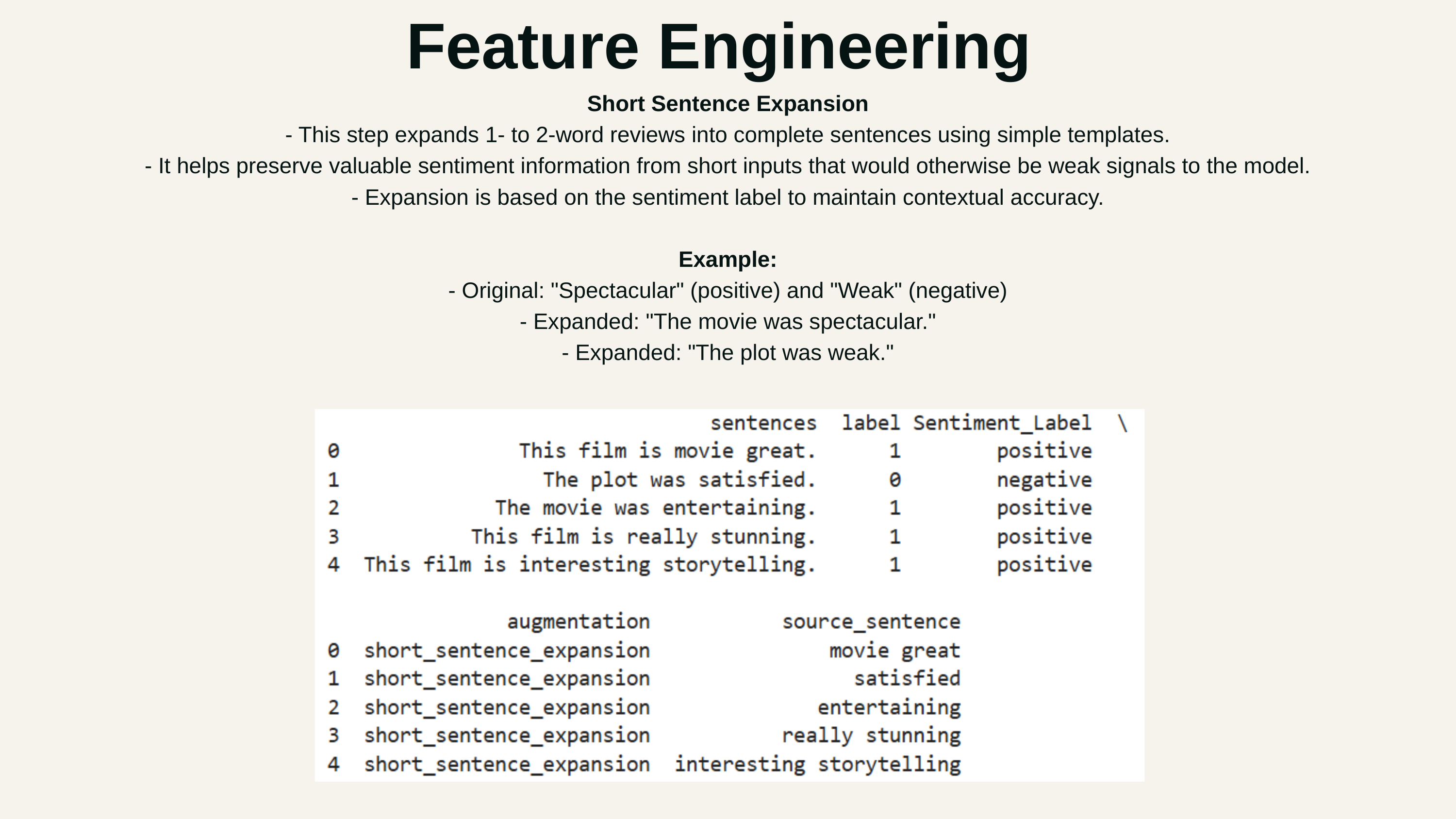

Feature Engineering
Short Sentence Expansion
- This step expands 1- to 2-word reviews into complete sentences using simple templates.
- It helps preserve valuable sentiment information from short inputs that would otherwise be weak signals to the model.
- Expansion is based on the sentiment label to maintain contextual accuracy.

Example:
- Original: "Spectacular" (positive) and "Weak" (negative)
- Expanded: "The movie was spectacular."
- Expanded: "The plot was weak."